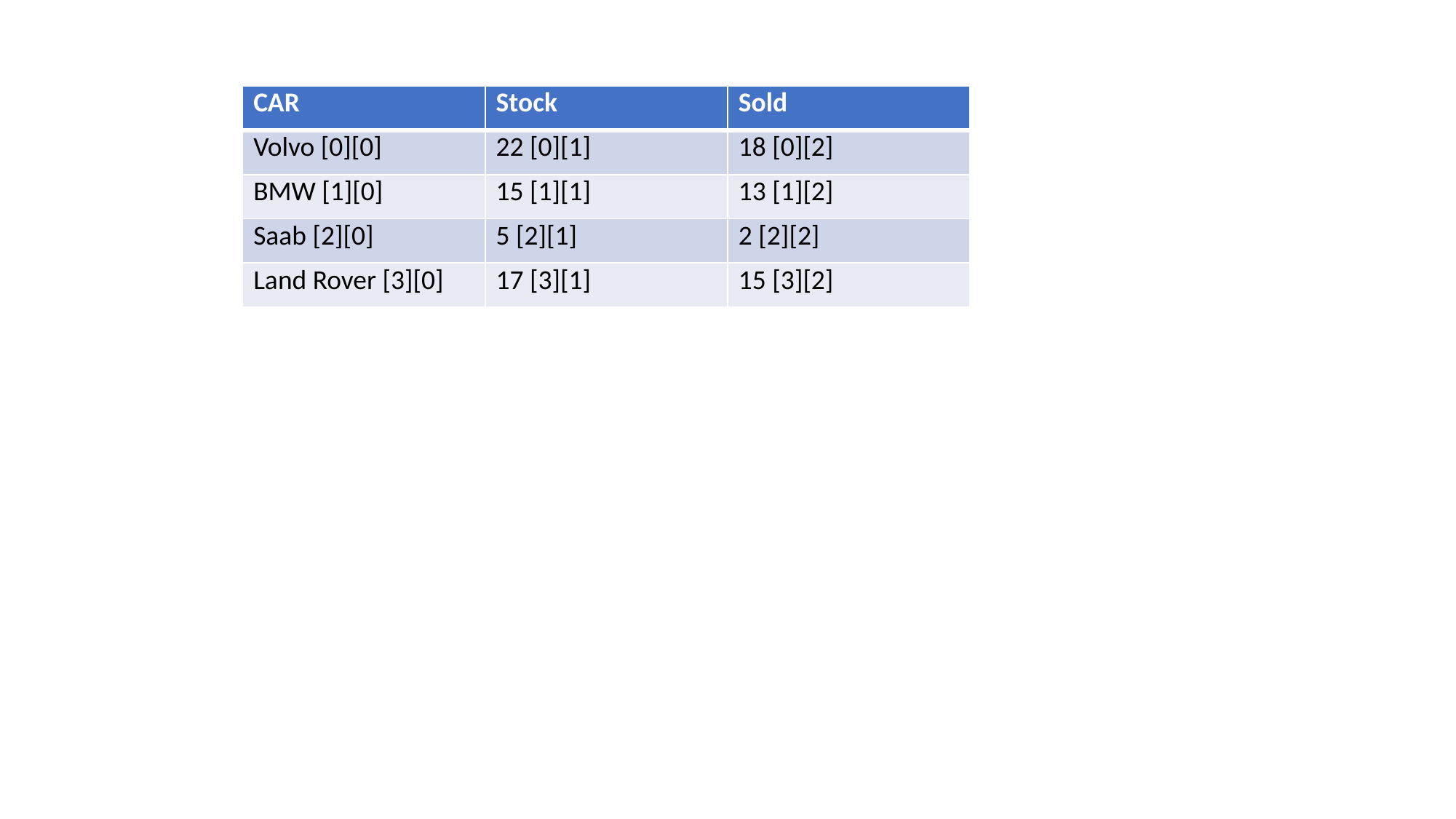

| CAR | Stock | Sold |
| --- | --- | --- |
| Volvo [0][0] | 22 [0][1] | 18 [0][2] |
| BMW [1][0] | 15 [1][1] | 13 [1][2] |
| Saab [2][0] | 5 [2][1] | 2 [2][2] |
| Land Rover [3][0] | 17 [3][1] | 15 [3][2] |